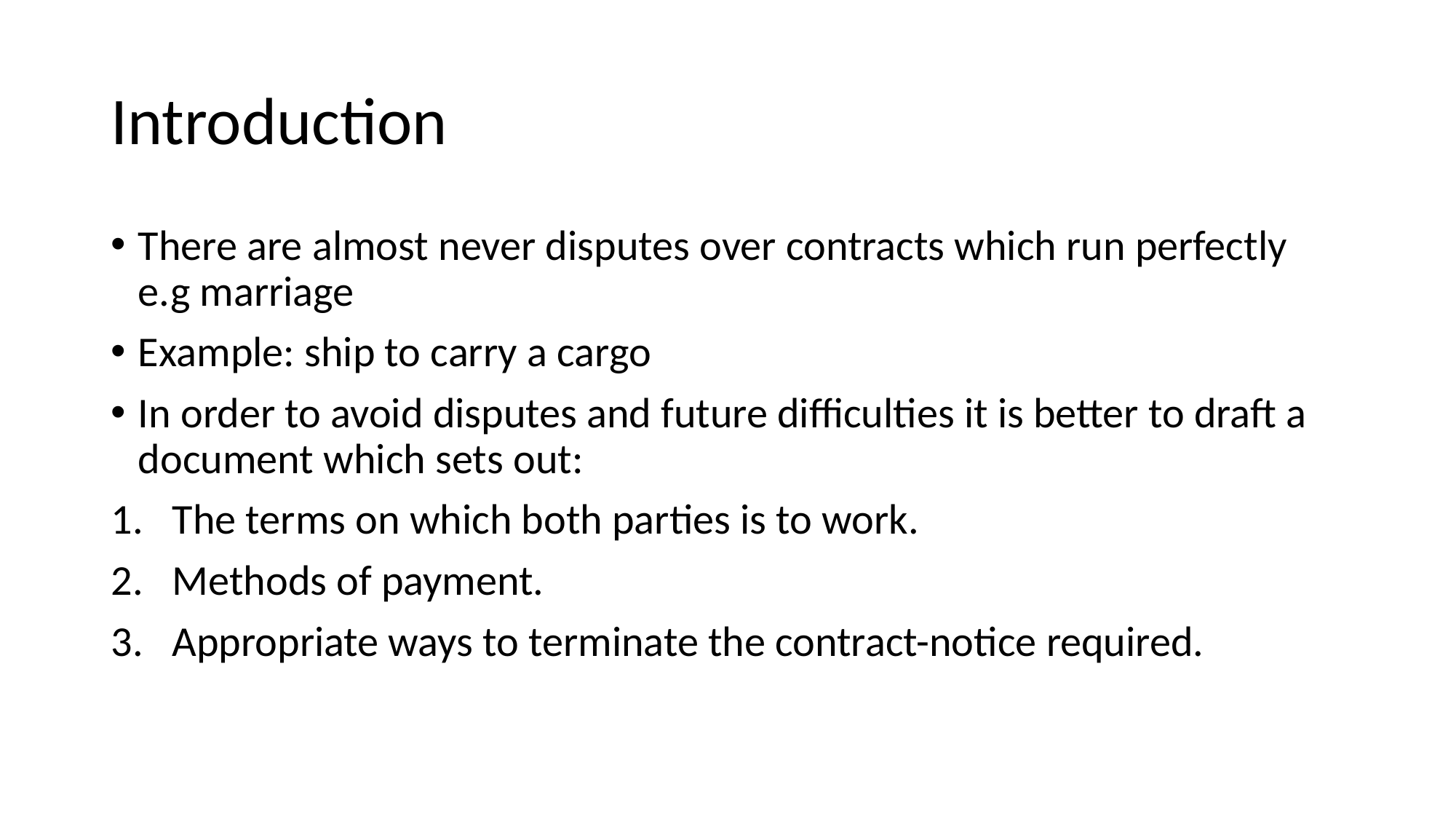

# Introduction
There are almost never disputes over contracts which run perfectly e.g marriage
Example: ship to carry a cargo
In order to avoid disputes and future difficulties it is better to draft a document which sets out:
The terms on which both parties is to work.
Methods of payment.
Appropriate ways to terminate the contract-notice required.